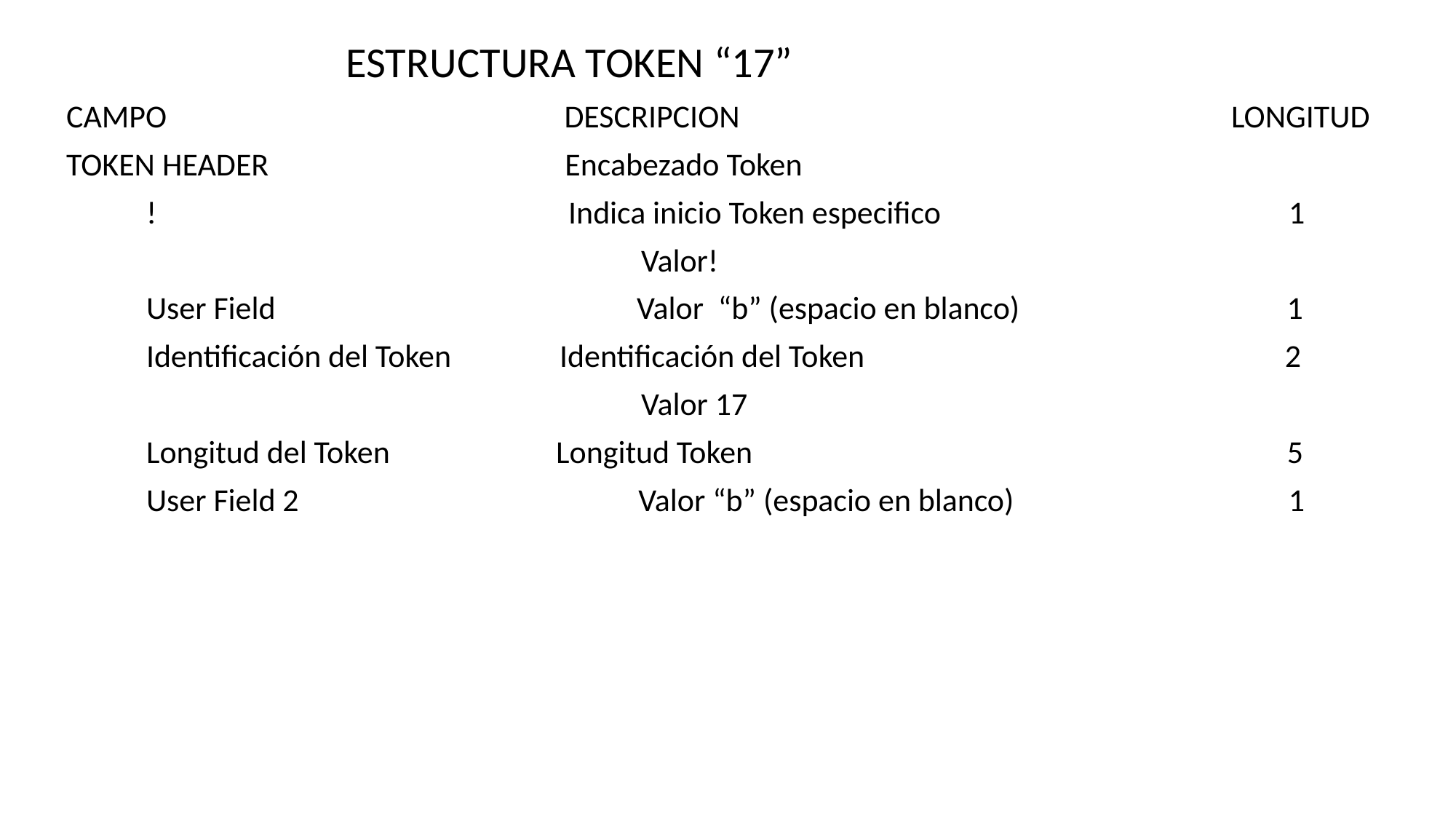

ESTRUCTURA TOKEN “17”
CAMPO                                                       DESCRIPCION                                                                    LONGITUD
TOKEN HEADER                                         Encabezado Token
           !                                                         Indica inicio Token especifico                                                1
                                                                               Valor!
           User Field                                                  Valor  “b” (espacio en blanco)                                     1
           Identificación del Token               Identificación del Token                                                          2
                                                                               Valor 17
           Longitud del Token                       Longitud Token                                                                          5
           User Field 2                                               Valor “b” (espacio en blanco)                                      1